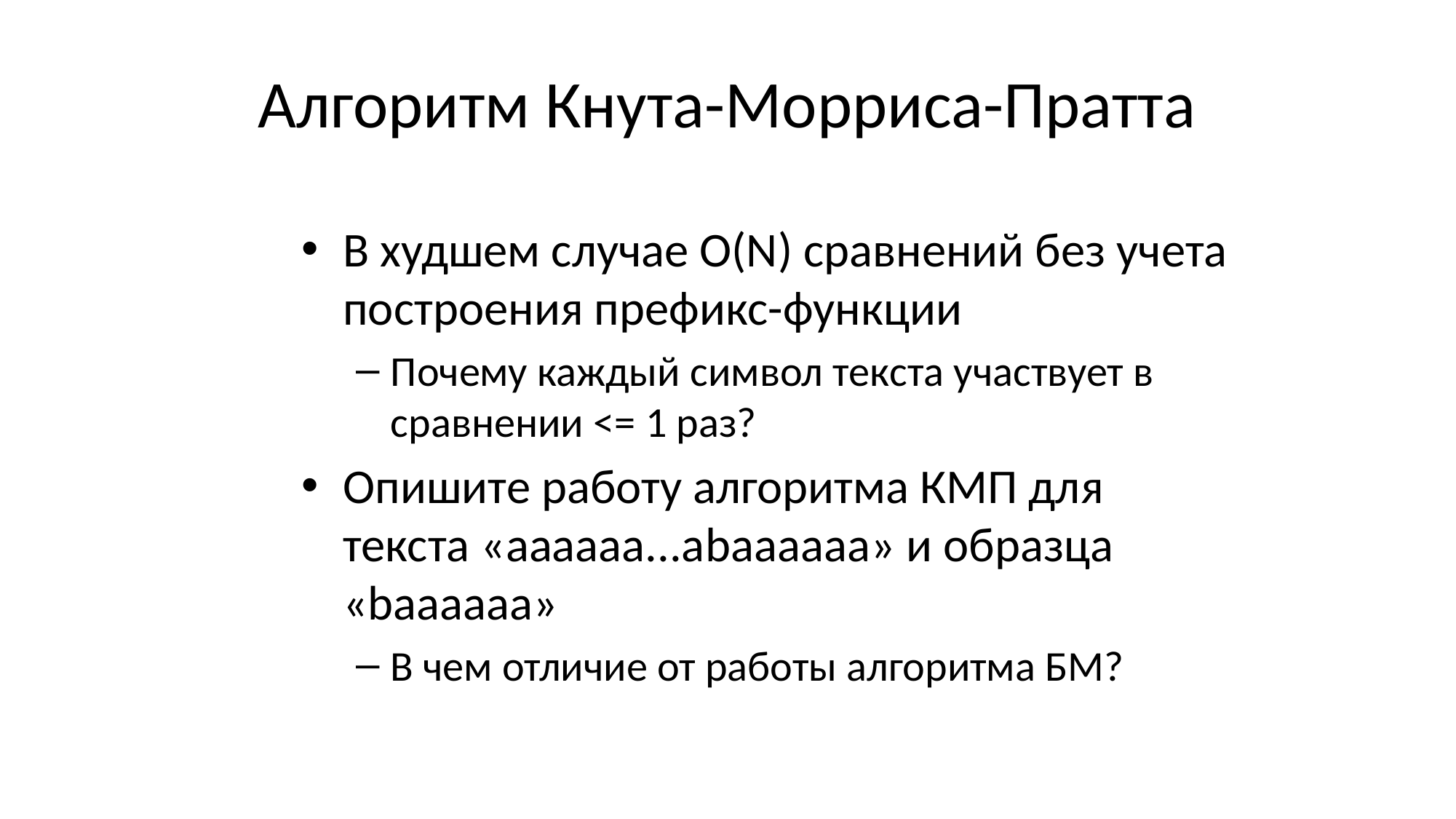

# Алгоритм Кнута-Морриса-Пратта
В худшем случае О(N) сравнений без учета построения префикс-функции
Почему каждый символ текста участвует в сравнении <= 1 раз?
Опишите работу алгоритма КМП для текста «аааааа...аbaaaaaa» и образца «baaaaaa»
В чем отличие от работы алгоритма БМ?